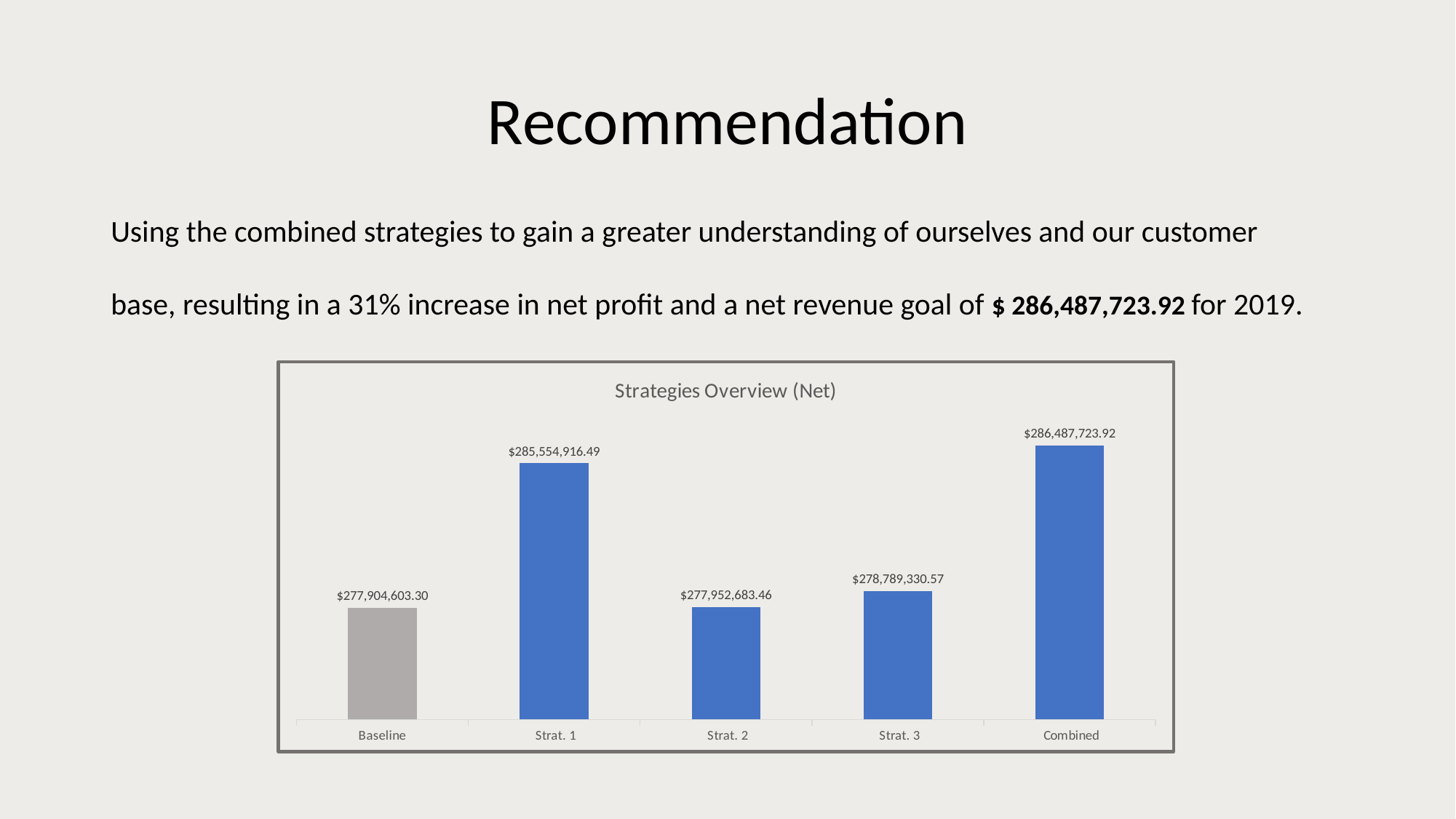

# Recommendation
Using the combined strategies to gain a greater understanding of ourselves and our customer base, resulting in a 31% increase in net profit and a net revenue goal of $ 286,487,723.92 for 2019.

### Chart: Strategies Overview (Net)

| Category |  |
|---|---|
| Baseline | 277904603.30181825 |
|  Strat. 1 | 285554916.4916293 |
|  Strat. 2 | 277952683.4618182 |
|  Strat. 3 | 278789330.5745455 |
|  Combined | 286487723.9243566 |